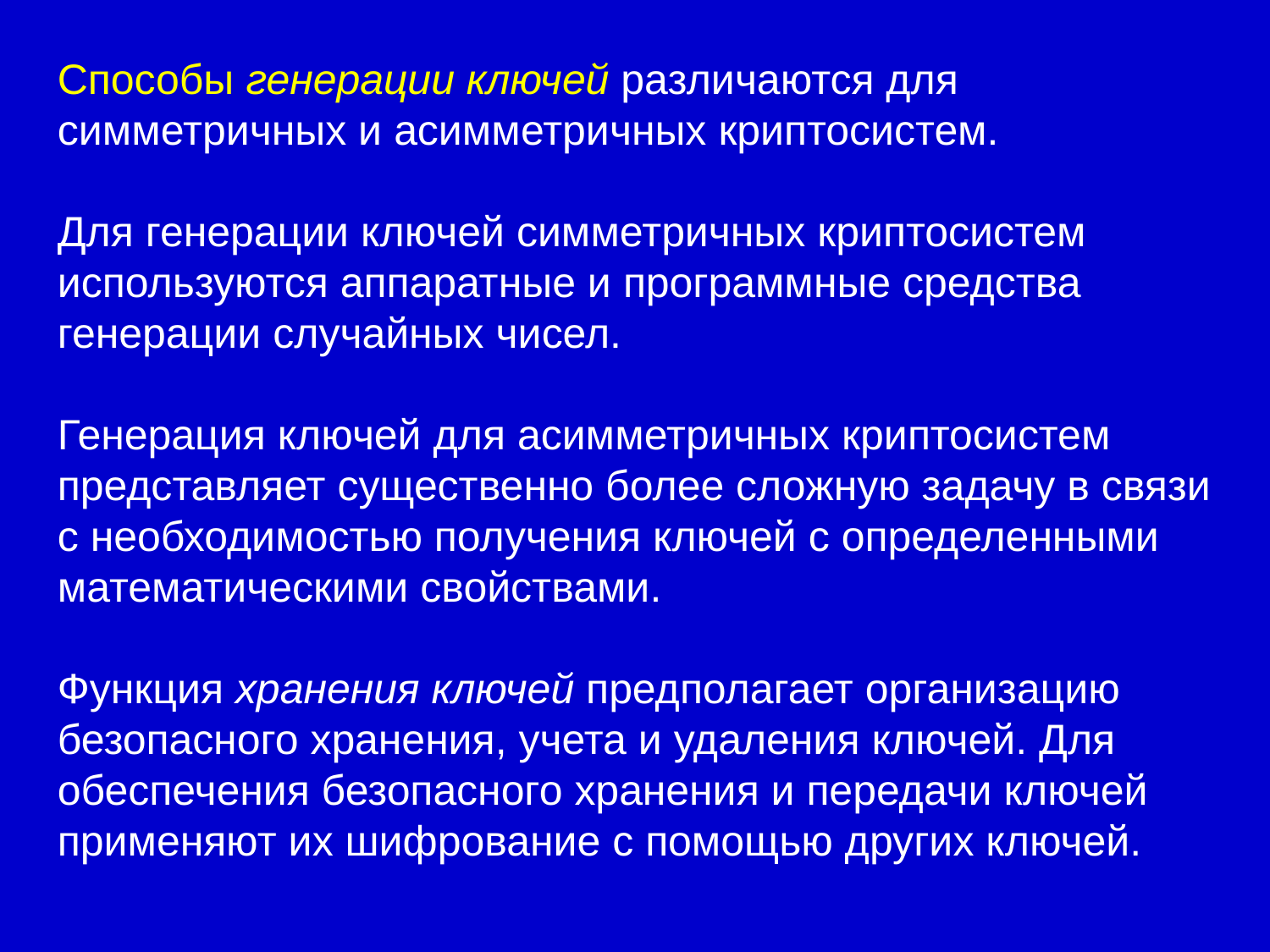

Способы генерации ключей различаются для симметричных и асимметричных криптосистем.

Для генерации ключей симметричных криптосистем используются аппаратные и программные средства генерации случайных чисел.

Генерация ключей для асимметричных криптосистем представляет существенно более сложную задачу в связи с необходимостью получения ключей с определенными математическими свойствами.

Функция хранения ключей предполагает организацию безопасного хранения, учета и удаления ключей. Для обеспечения безопасного хранения и передачи ключей применяют их шифрование с помощью других ключей.